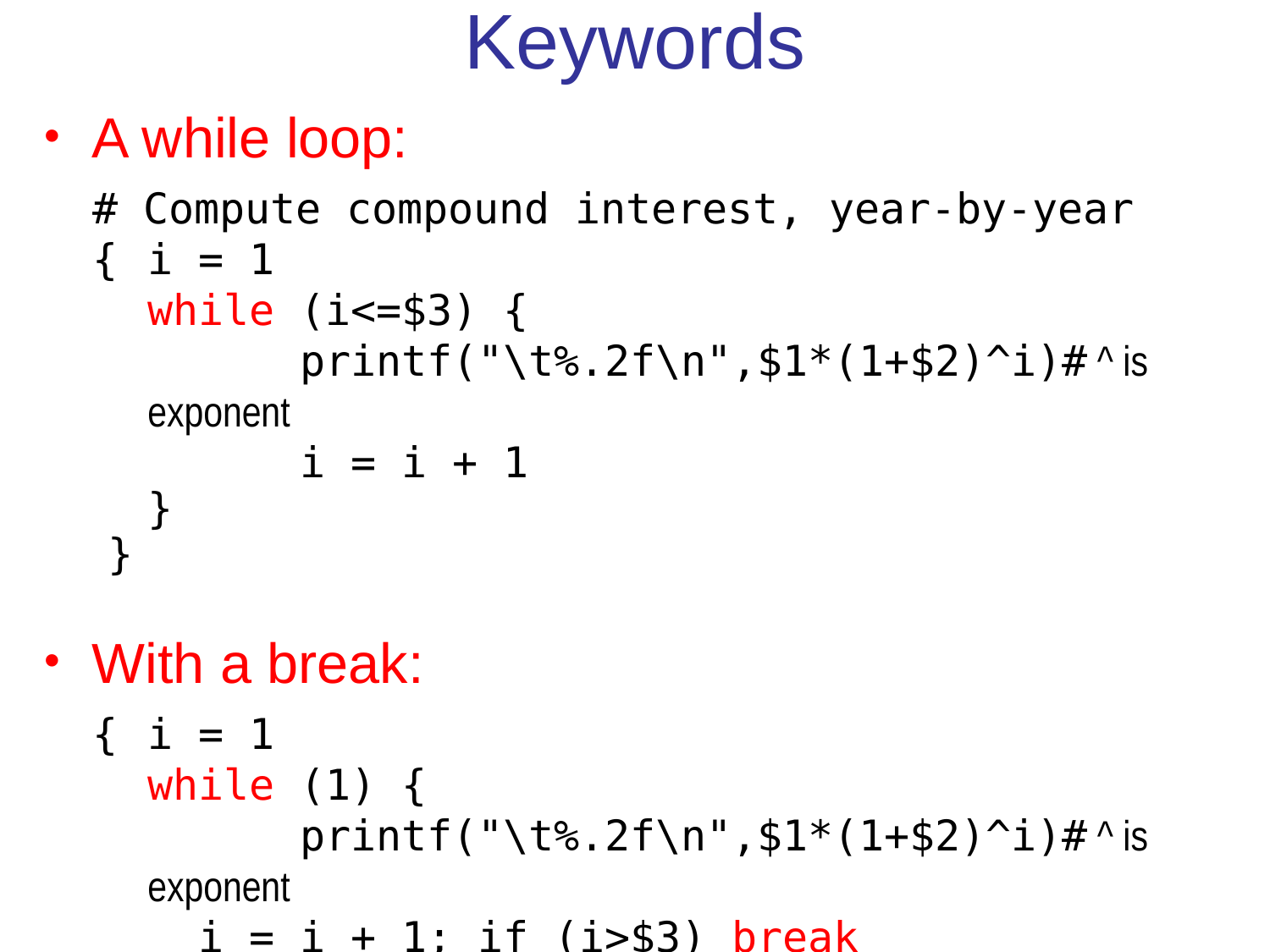

Keywords
A while loop:

# Compute compound interest, year-by-year
{	i = 1
	while (i<=$3) {
		 printf("\t%.2f\n",$1*(1+$2)^i)# ^ is exponent
		 i = i + 1
	}
}

With a break:

{	i = 1
	while (1) {
		 printf("\t%.2f\n",$1*(1+$2)^i)# ^ is exponent
	  i = i + 1; if (i>$3) break
	}
}